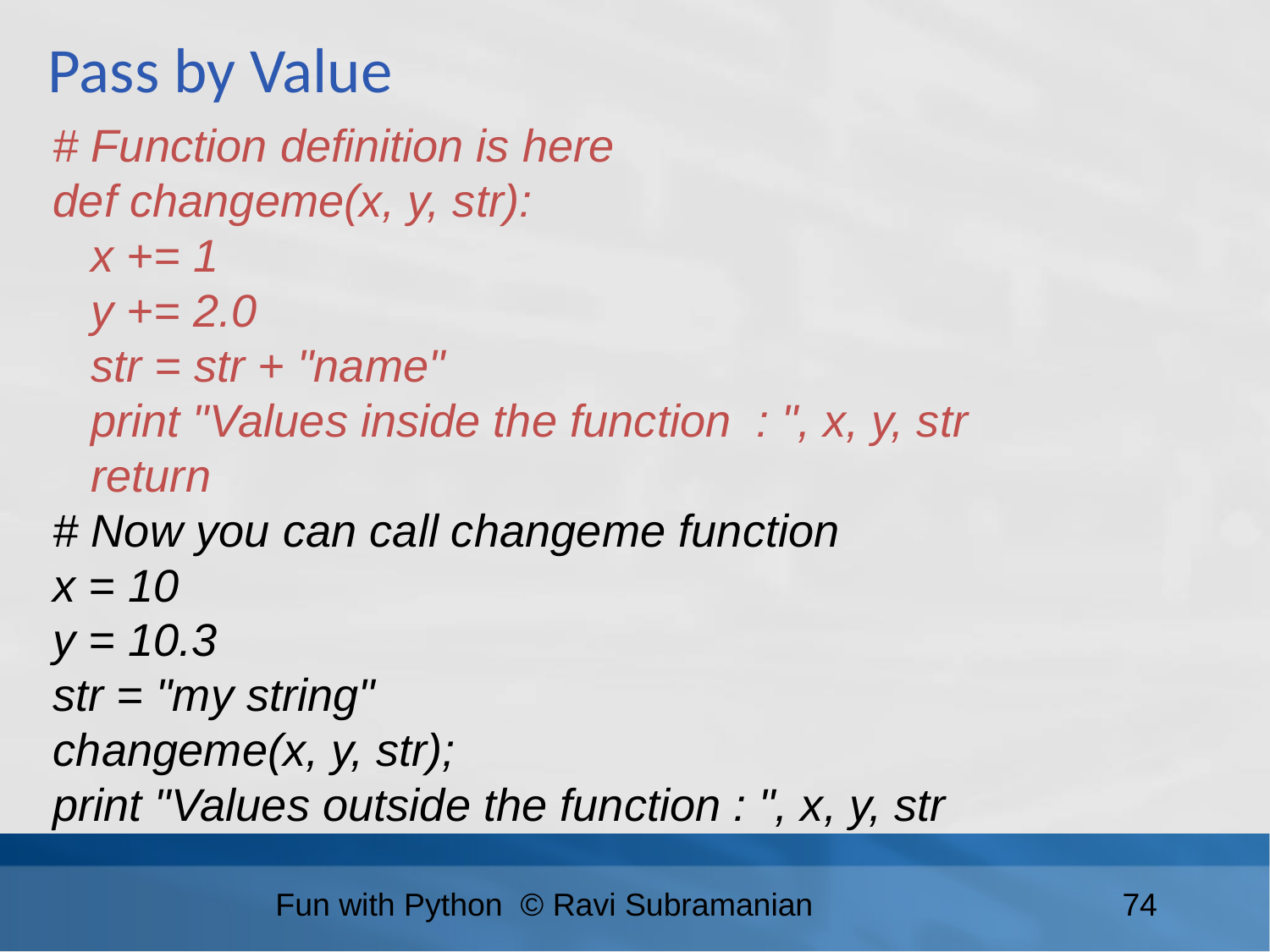

Pass by Value
# Function definition is here
def changeme(x, y, str):
   x += 1
   y += 2.0
   str = str + "name"
   print "Values inside the function  : ", x, y, str
   return
# Now you can call changeme function
x = 10
y = 10.3
str = "my string"
changeme(x, y, str);
print "Values outside the function : ", x, y, str